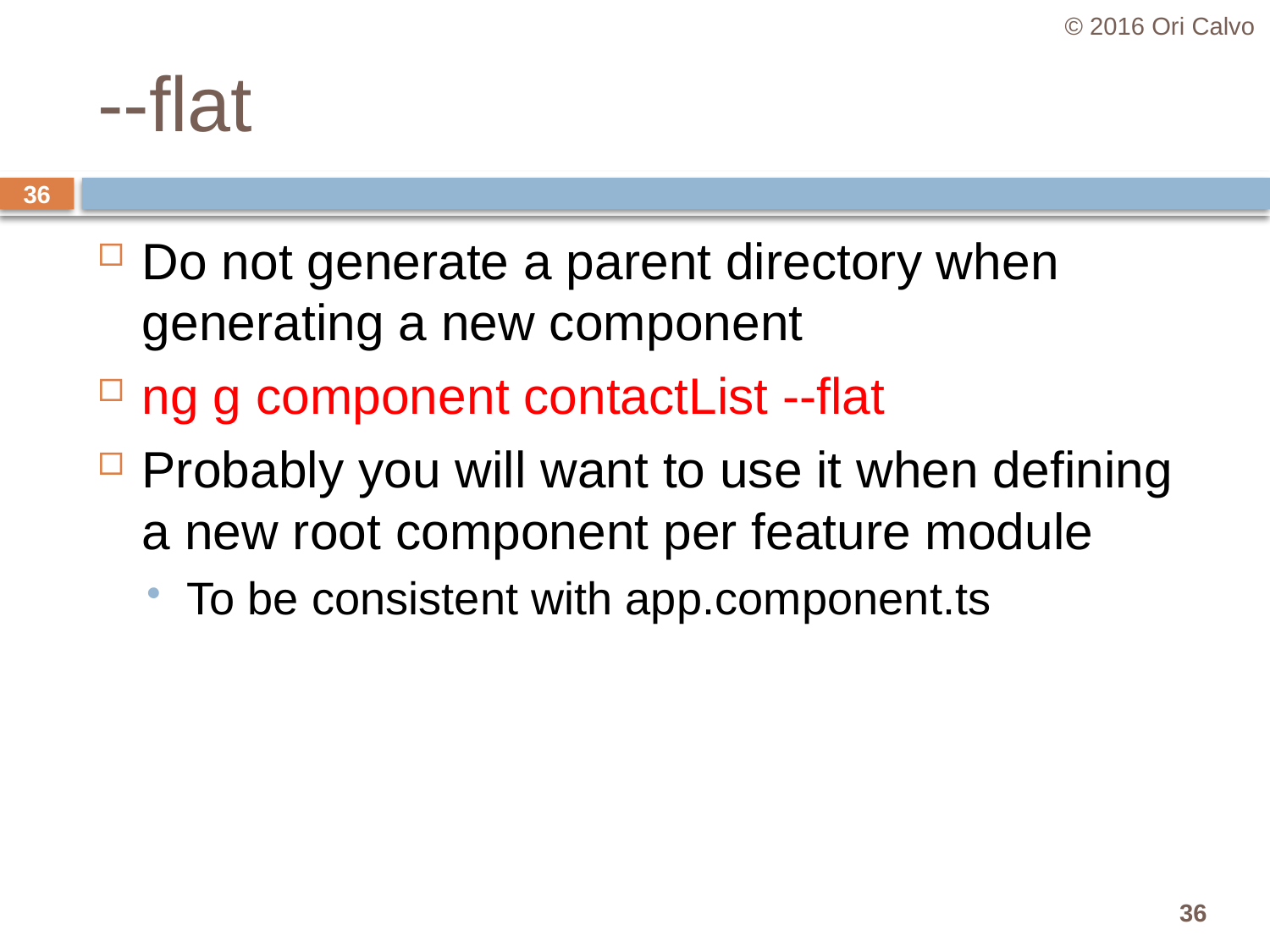

© 2016 Ori Calvo
# --flat
36
Do not generate a parent directory when generating a new component
ng g component contactList --flat
Probably you will want to use it when defining a new root component per feature module
To be consistent with app.component.ts